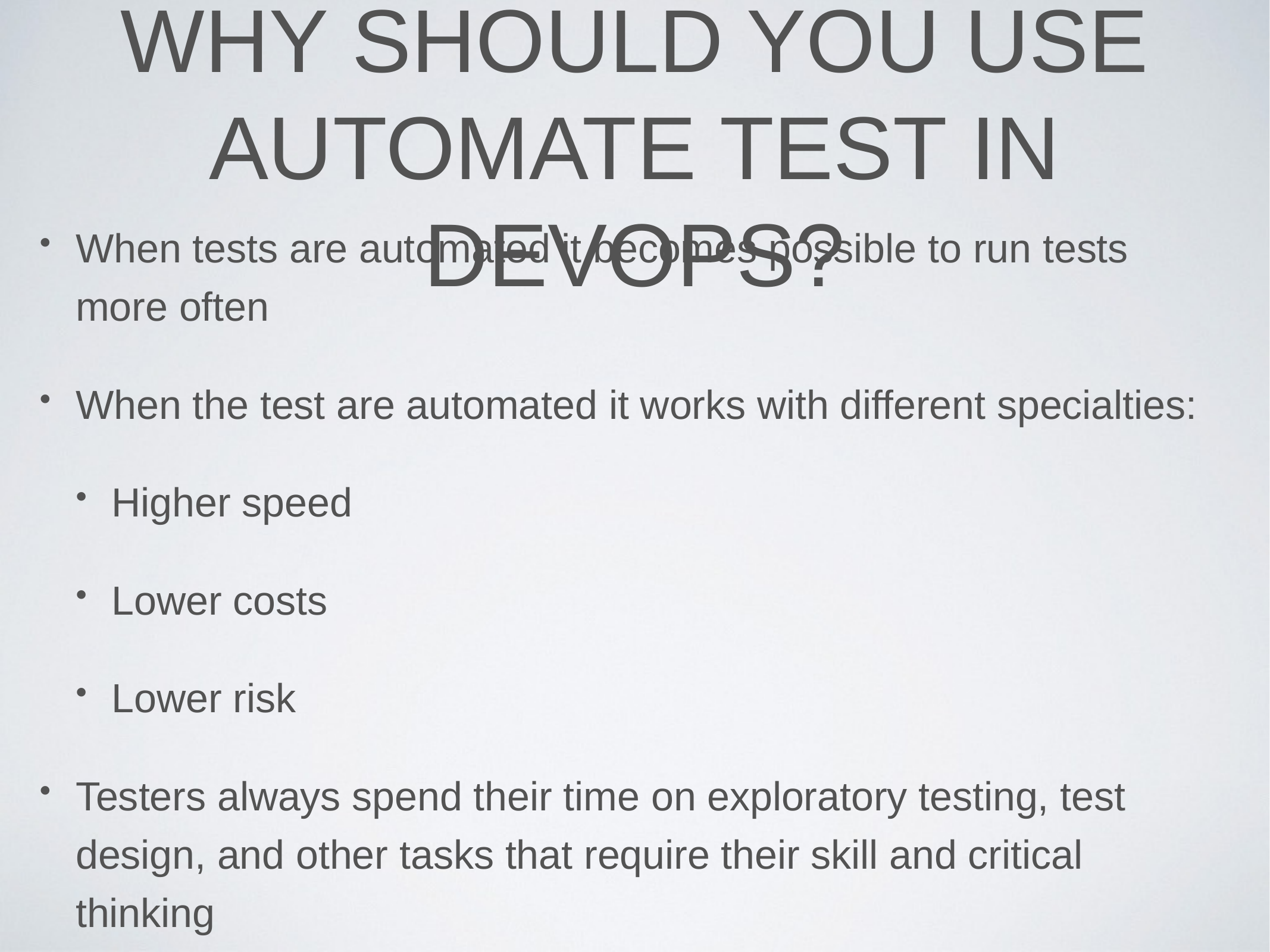

# Why should you use automate test in devops?
When tests are automated it becomes possible to run tests more often
When the test are automated it works with different specialties:
Higher speed
Lower costs
Lower risk
Testers always spend their time on exploratory testing, test design, and other tasks that require their skill and critical thinking